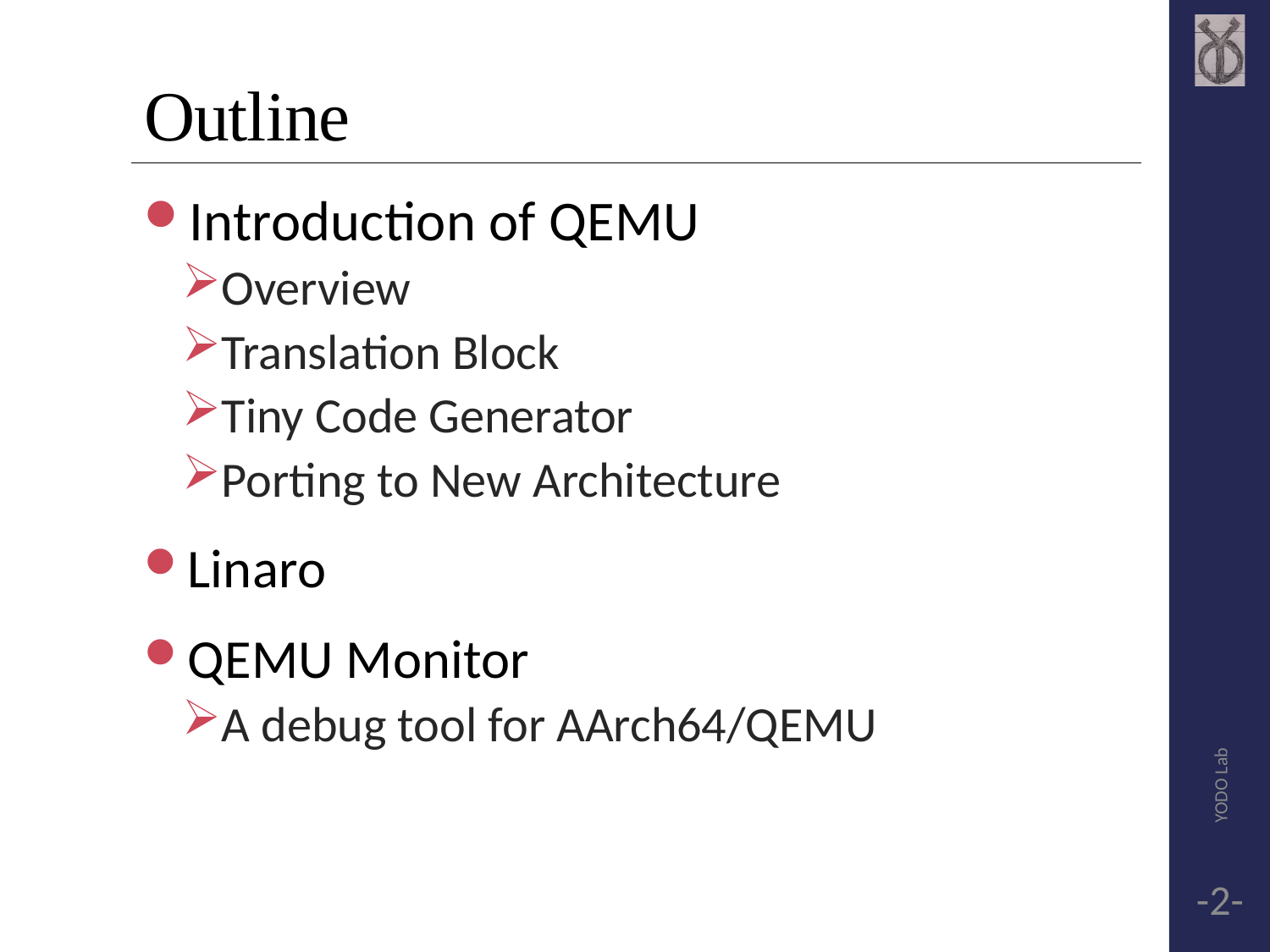

# Outline
Introduction of QEMU
Overview
Translation Block
Tiny Code Generator
Porting to New Architecture
Linaro
QEMU Monitor
A debug tool for AArch64/QEMU
YODO Lab
-2-